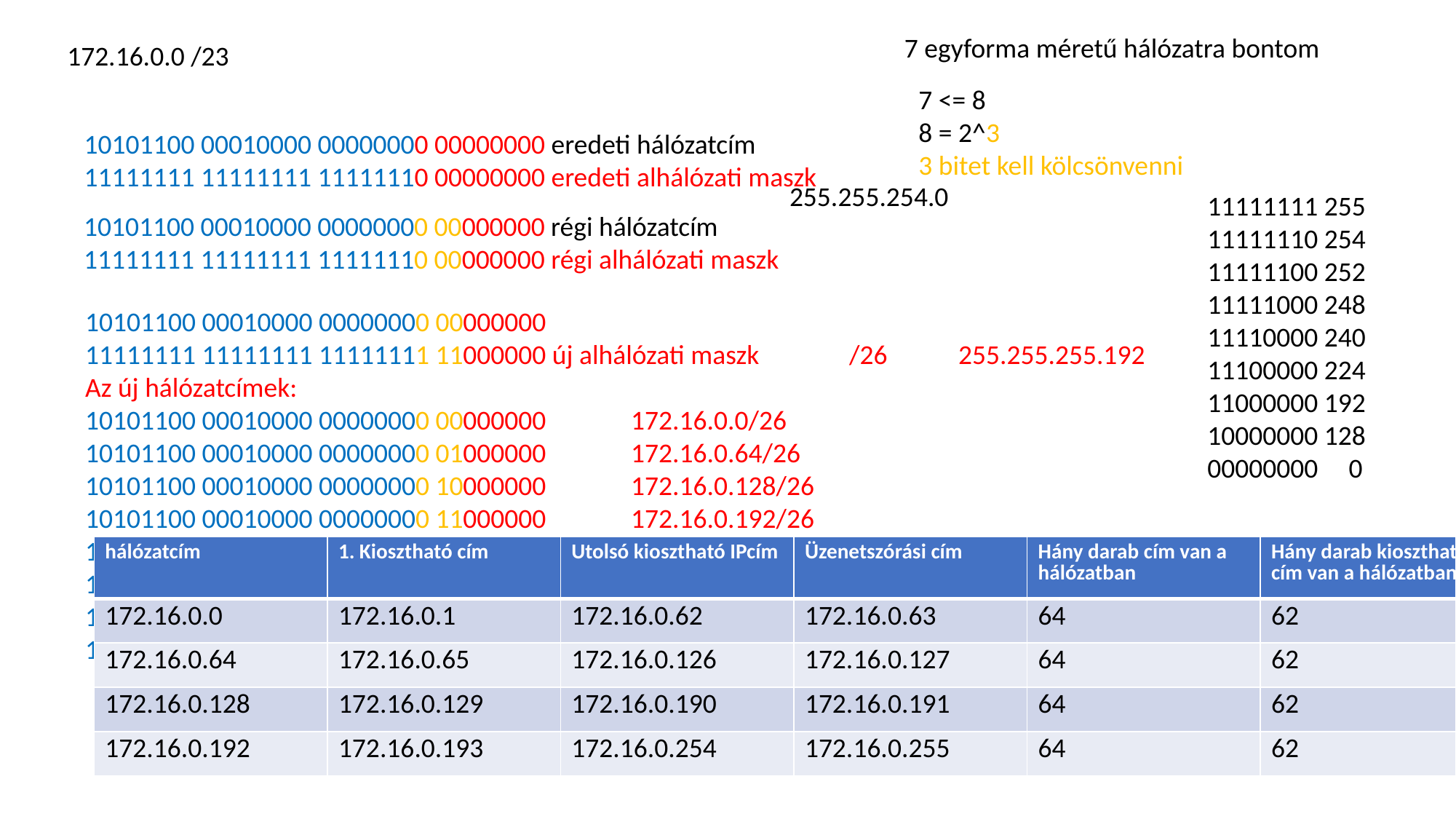

7 egyforma méretű hálózatra bontom
172.16.0.0 /23
7 <= 8
8 = 2^3
3 bitet kell kölcsönvenni
10101100 00010000 00000000 00000000 eredeti hálózatcím
11111111 11111111 11111110 00000000 eredeti alhálózati maszk
255.255.254.0
11111111 255
11111110 254
11111100 252
11111000 248
11110000 240
11100000 224
11000000 192
10000000 128
00000000     0
10101100 00010000 00000000 00000000 régi hálózatcím
11111111 11111111 11111110 00000000 régi alhálózati maszk
10101100 00010000 00000000 00000000
11111111 11111111 11111111 11000000 új alhálózati maszk	/26	255.255.255.192
Az új hálózatcímek:
10101100 00010000 00000000 00000000	172.16.0.0/26
10101100 00010000 00000000 01000000	172.16.0.64/26
10101100 00010000 00000000 10000000	172.16.0.128/26
10101100 00010000 00000000 11000000	172.16.0.192/26
10101100 00010000 00000001 00000000	172.16.1.0/26
10101100 00010000 00000001 01000000	172.16.1.64/26
10101100 00010000 00000001 10000000	172.16.1.128/26
10101100 00010000 00000001 11000000	172.16.1.192/26

| hálózatcím | 1. Kiosztható cím | Utolsó kiosztható IPcím | Üzenetszórási cím | Hány darab cím van a hálózatban | Hány darab kiosztható cím van a hálózatban |
| --- | --- | --- | --- | --- | --- |
| 172.16.0.0 | 172.16.0.1 | 172.16.0.62 | 172.16.0.63 | 64 | 62 |
| 172.16.0.64 | 172.16.0.65 | 172.16.0.126 | 172.16.0.127 | 64 | 62 |
| 172.16.0.128 | 172.16.0.129 | 172.16.0.190 | 172.16.0.191 | 64 | 62 |
| 172.16.0.192 | 172.16.0.193 | 172.16.0.254 | 172.16.0.255 | 64 | 62 |